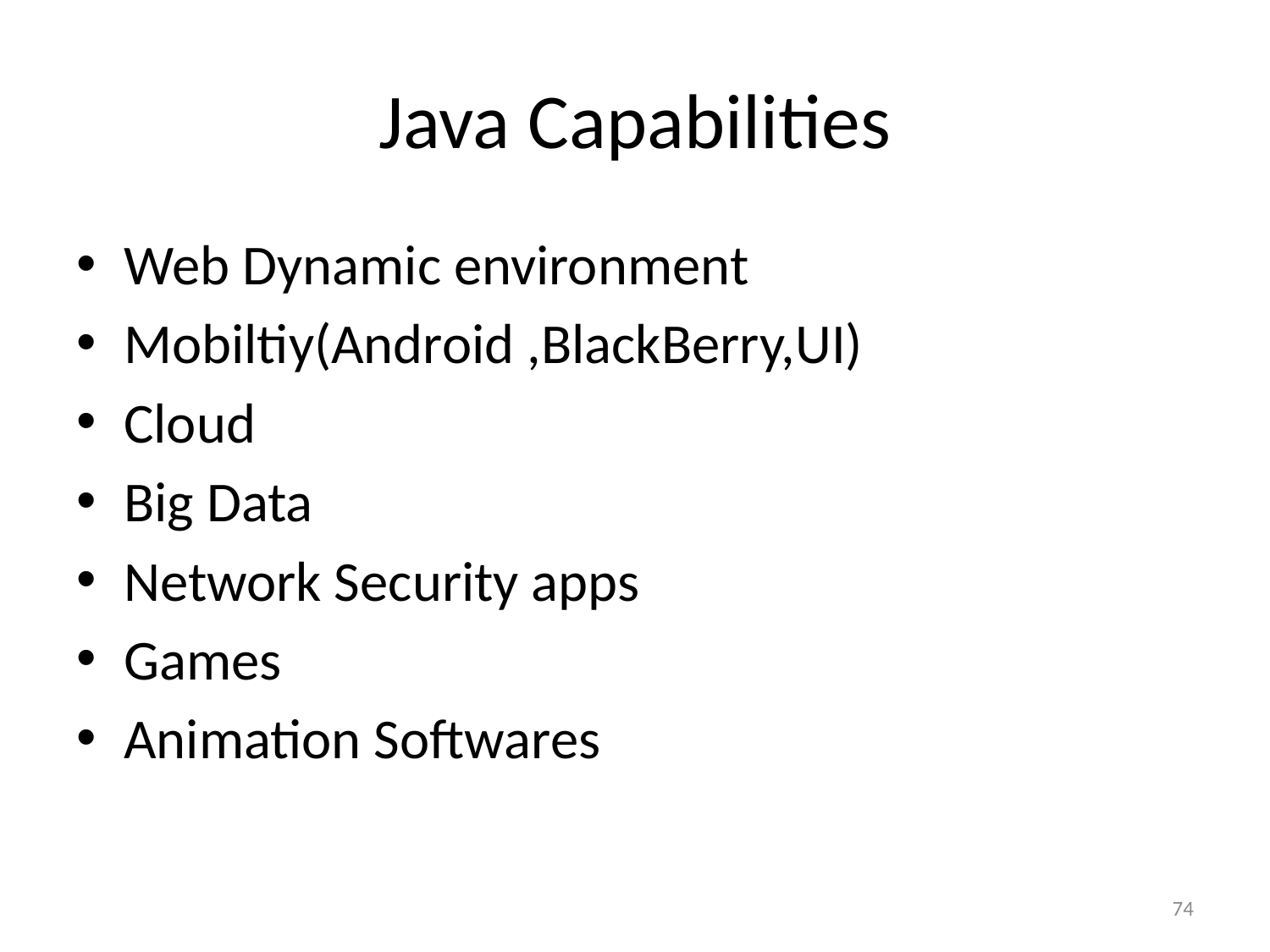

# Java Capabilities
Web Dynamic environment
Mobiltiy(Android ,BlackBerry,UI)
Cloud
Big Data
Network Security apps
Games
Animation Softwares
74